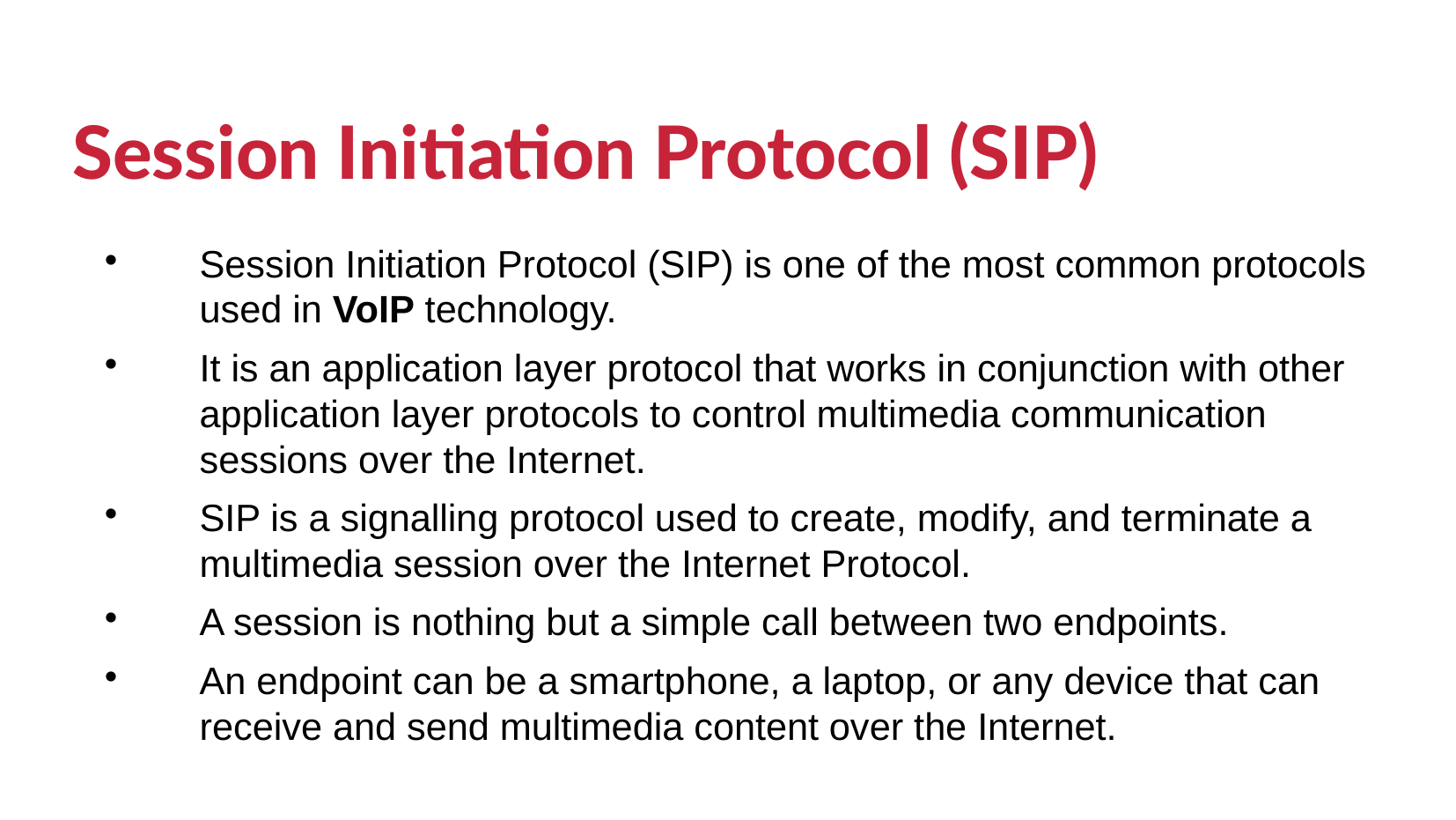

Session Initiation Protocol (SIP)
Session Initiation Protocol (SIP) is one of the most common protocols used in VoIP technology.
It is an application layer protocol that works in conjunction with other application layer protocols to control multimedia communication sessions over the Internet.
SIP is a signalling protocol used to create, modify, and terminate a multimedia session over the Internet Protocol.
A session is nothing but a simple call between two endpoints.
An endpoint can be a smartphone, a laptop, or any device that can receive and send multimedia content over the Internet.